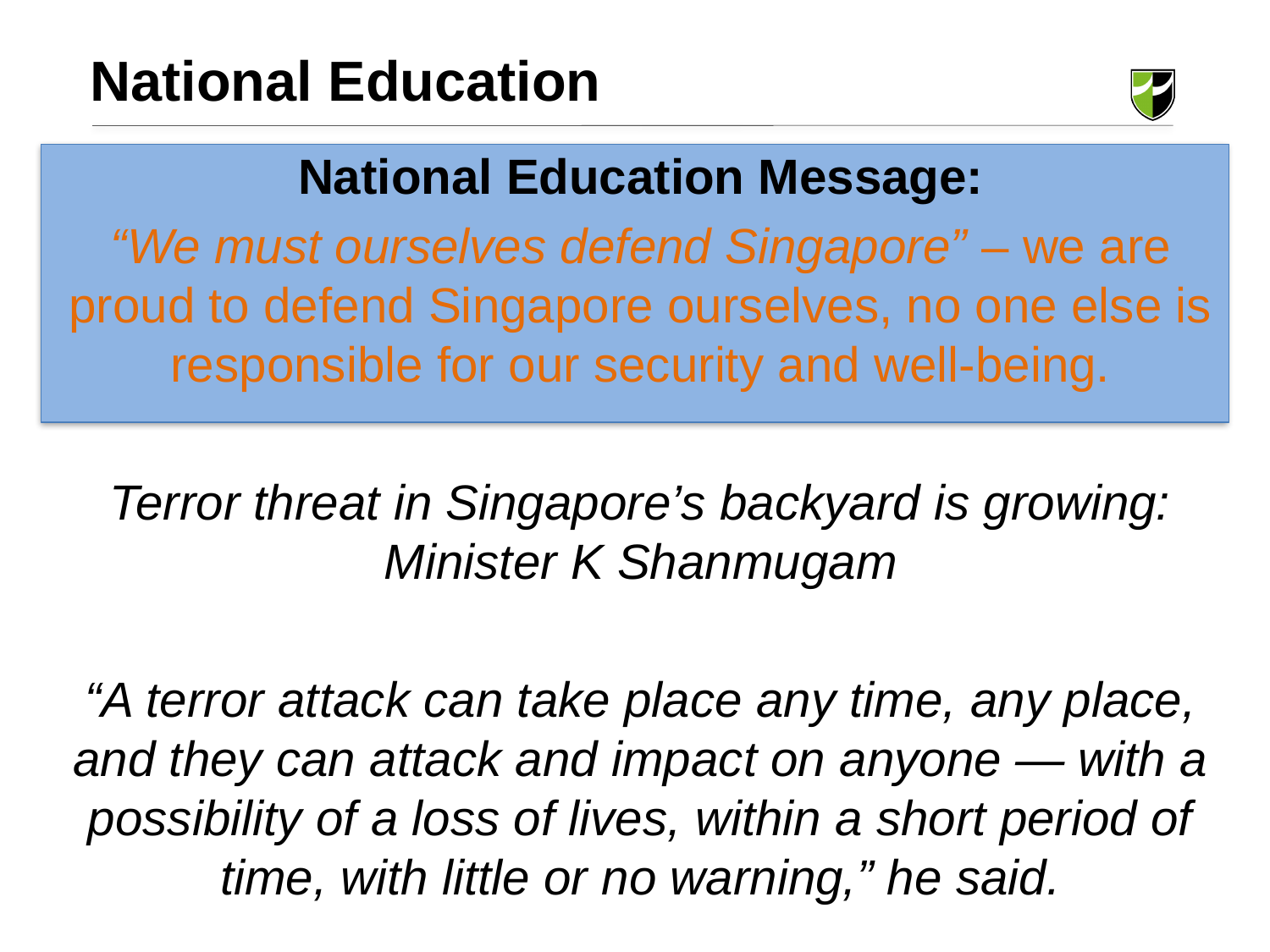

National Education
National Education Message:
“We must ourselves defend Singapore” – we are proud to defend Singapore ourselves, no one else is responsible for our security and well-being.

Terror threat in Singapore’s backyard is growing: Minister K Shanmugam

“A terror attack can take place any time, any place, and they can attack and impact on anyone — with a possibility of a loss of lives, within a short period of time, with little or no warning,” he said.